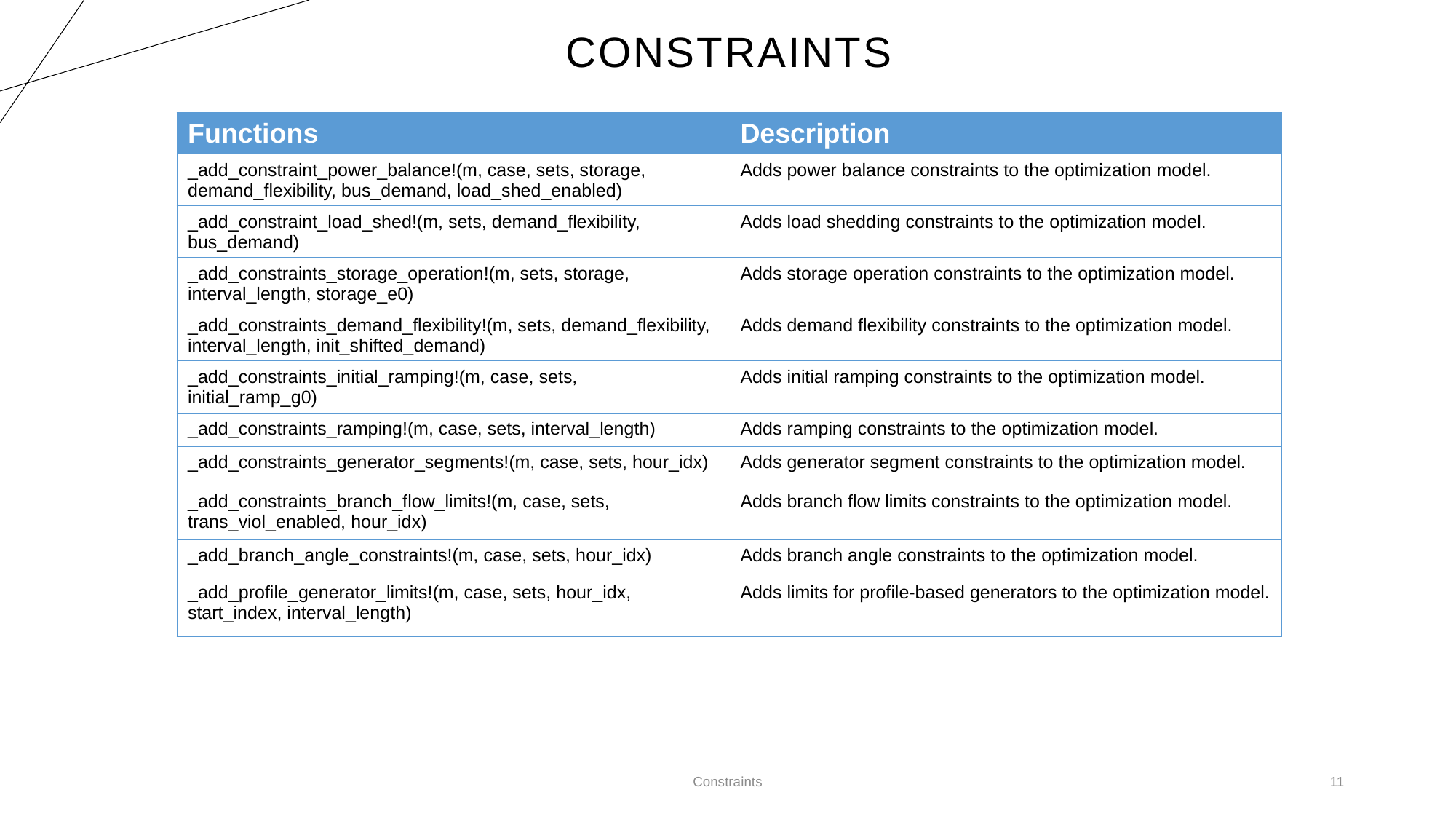

# Constraints
| Functions | Description |
| --- | --- |
| \_add\_constraint\_power\_balance!(m, case, sets, storage, demand\_flexibility, bus\_demand, load\_shed\_enabled) | Adds power balance constraints to the optimization model. |
| \_add\_constraint\_load\_shed!(m, sets, demand\_flexibility, bus\_demand) | Adds load shedding constraints to the optimization model. |
| \_add\_constraints\_storage\_operation!(m, sets, storage, interval\_length, storage\_e0) | Adds storage operation constraints to the optimization model. |
| \_add\_constraints\_demand\_flexibility!(m, sets, demand\_flexibility, interval\_length, init\_shifted\_demand) | Adds demand flexibility constraints to the optimization model. |
| \_add\_constraints\_initial\_ramping!(m, case, sets, initial\_ramp\_g0) | Adds initial ramping constraints to the optimization model. |
| \_add\_constraints\_ramping!(m, case, sets, interval\_length) | Adds ramping constraints to the optimization model. |
| \_add\_constraints\_generator\_segments!(m, case, sets, hour\_idx) | Adds generator segment constraints to the optimization model. |
| \_add\_constraints\_branch\_flow\_limits!(m, case, sets, trans\_viol\_enabled, hour\_idx) | Adds branch flow limits constraints to the optimization model. |
| \_add\_branch\_angle\_constraints!(m, case, sets, hour\_idx) | Adds branch angle constraints to the optimization model. |
| \_add\_profile\_generator\_limits!(m, case, sets, hour\_idx, start\_index, interval\_length) | Adds limits for profile-based generators to the optimization model. |
Constraints
11